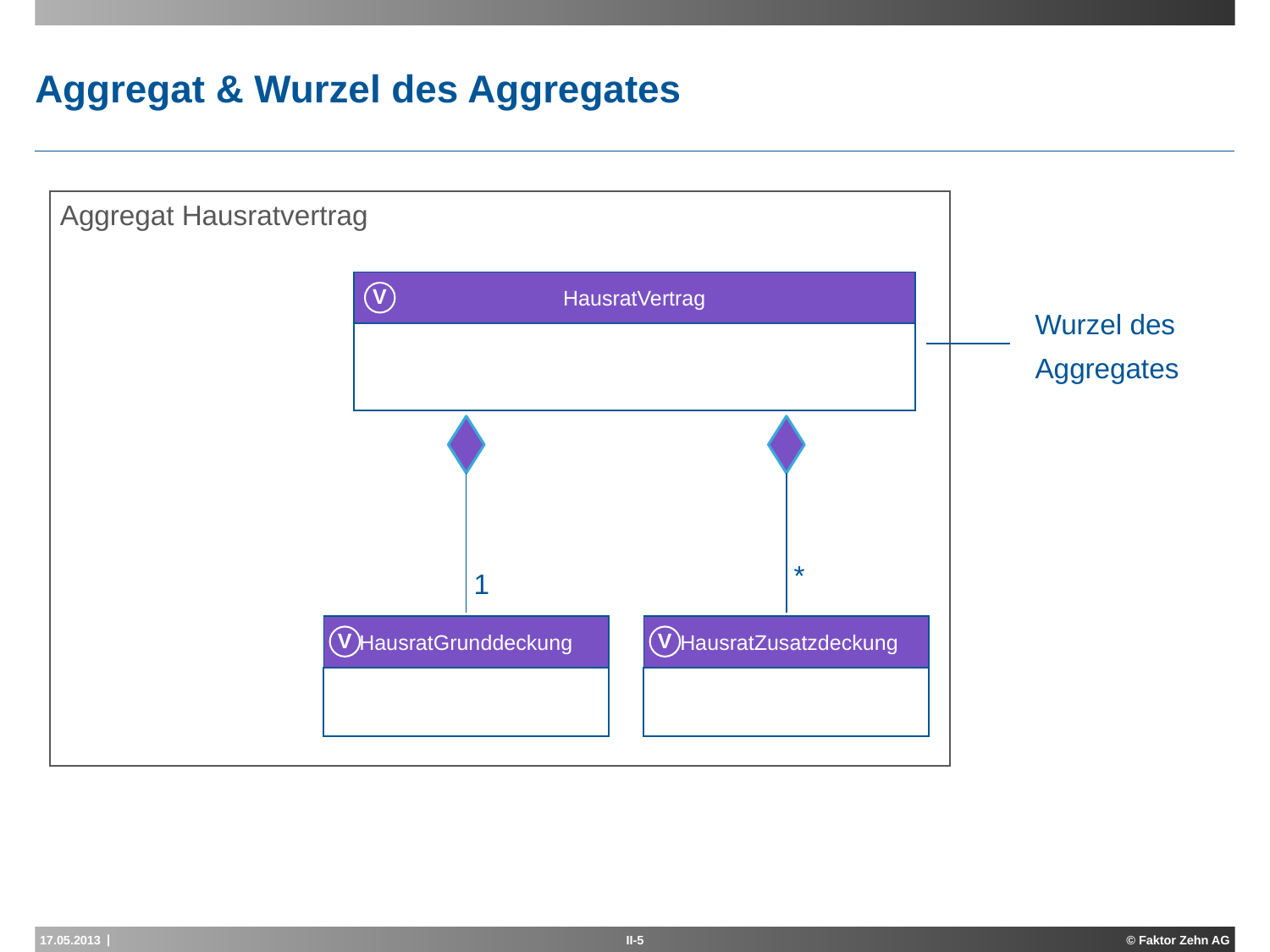

# Aggregat & Wurzel des Aggregates
Aggregat Hausratvertrag
HausratVertrag
V
Wurzel des
Aggregates

*
1
HausratGrunddeckung
 HausratZusatzdeckung
V
V

17.05.2013
II-5